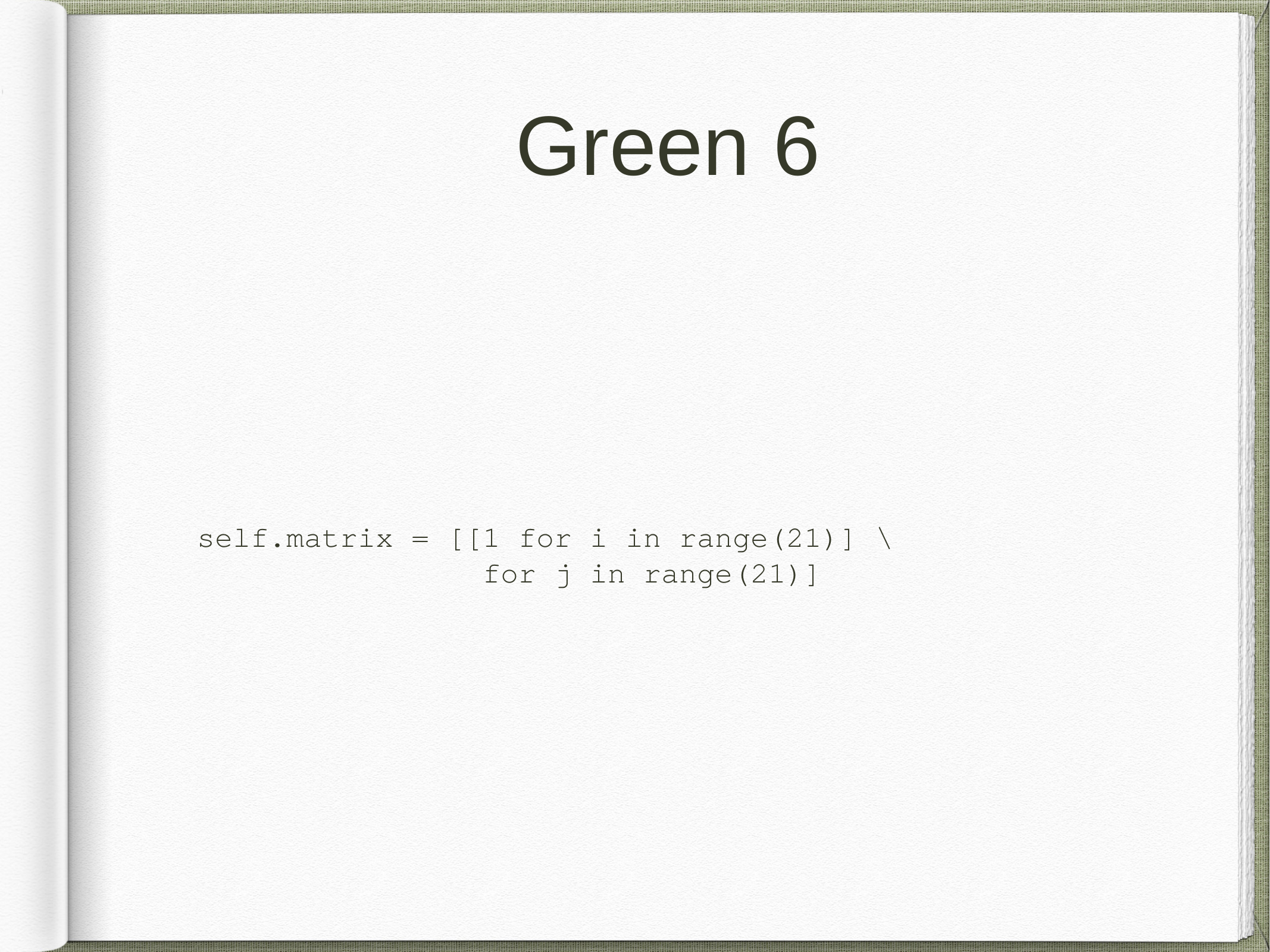

# Green 6
self.matrix = [[1 for i in range(21)] \
      for j in range(21)]